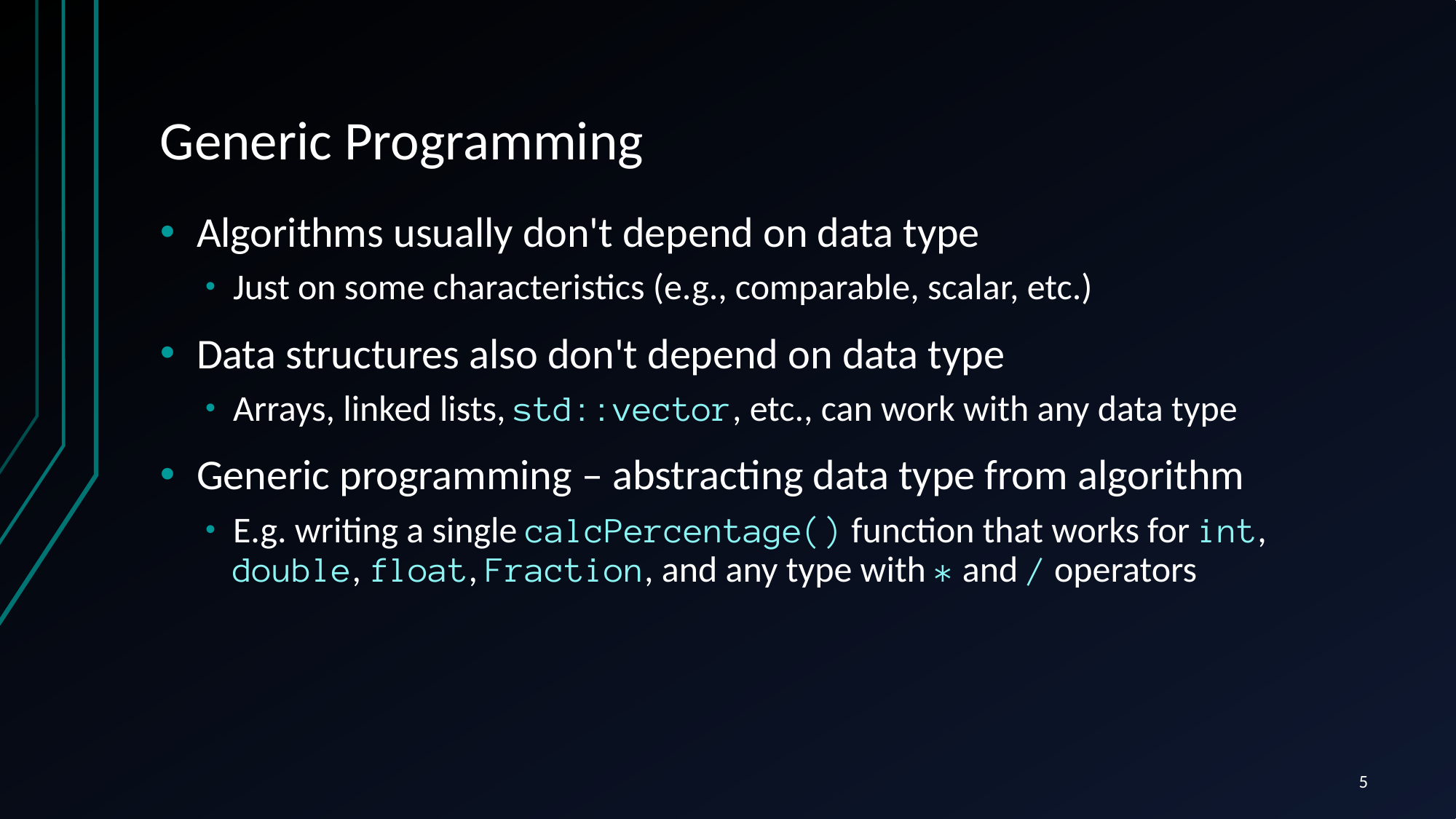

# Generic Programming
Algorithms usually don't depend on data type
Just on some characteristics (e.g., comparable, scalar, etc.)
Data structures also don't depend on data type
Arrays, linked lists, std::vector, etc., can work with any data type
Generic programming – abstracting data type from algorithm
E.g. writing a single calcPercentage() function that works for int, double, float, Fraction, and any type with * and / operators
5